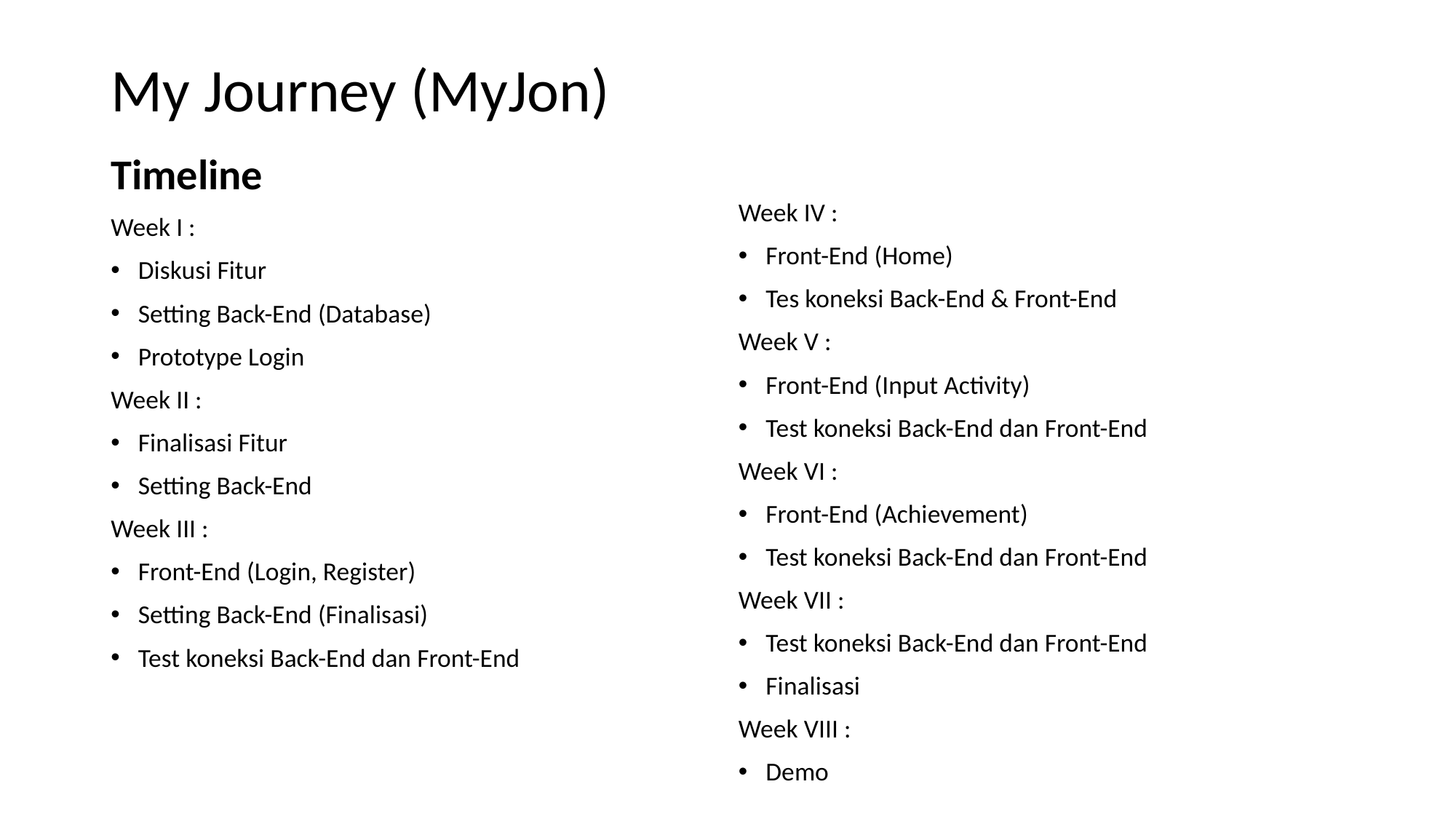

# My Journey (MyJon)
Timeline
Week I :
Diskusi Fitur
Setting Back-End (Database)
Prototype Login
Week II :
Finalisasi Fitur
Setting Back-End
Week III :
Front-End (Login, Register)
Setting Back-End (Finalisasi)
Test koneksi Back-End dan Front-End

Week IV :
Front-End (Home)
Tes koneksi Back-End & Front-End
Week V :
Front-End (Input Activity)
Test koneksi Back-End dan Front-End
Week VI :
Front-End (Achievement)
Test koneksi Back-End dan Front-End
Week VII :
Test koneksi Back-End dan Front-End
Finalisasi
Week VIII :
Demo